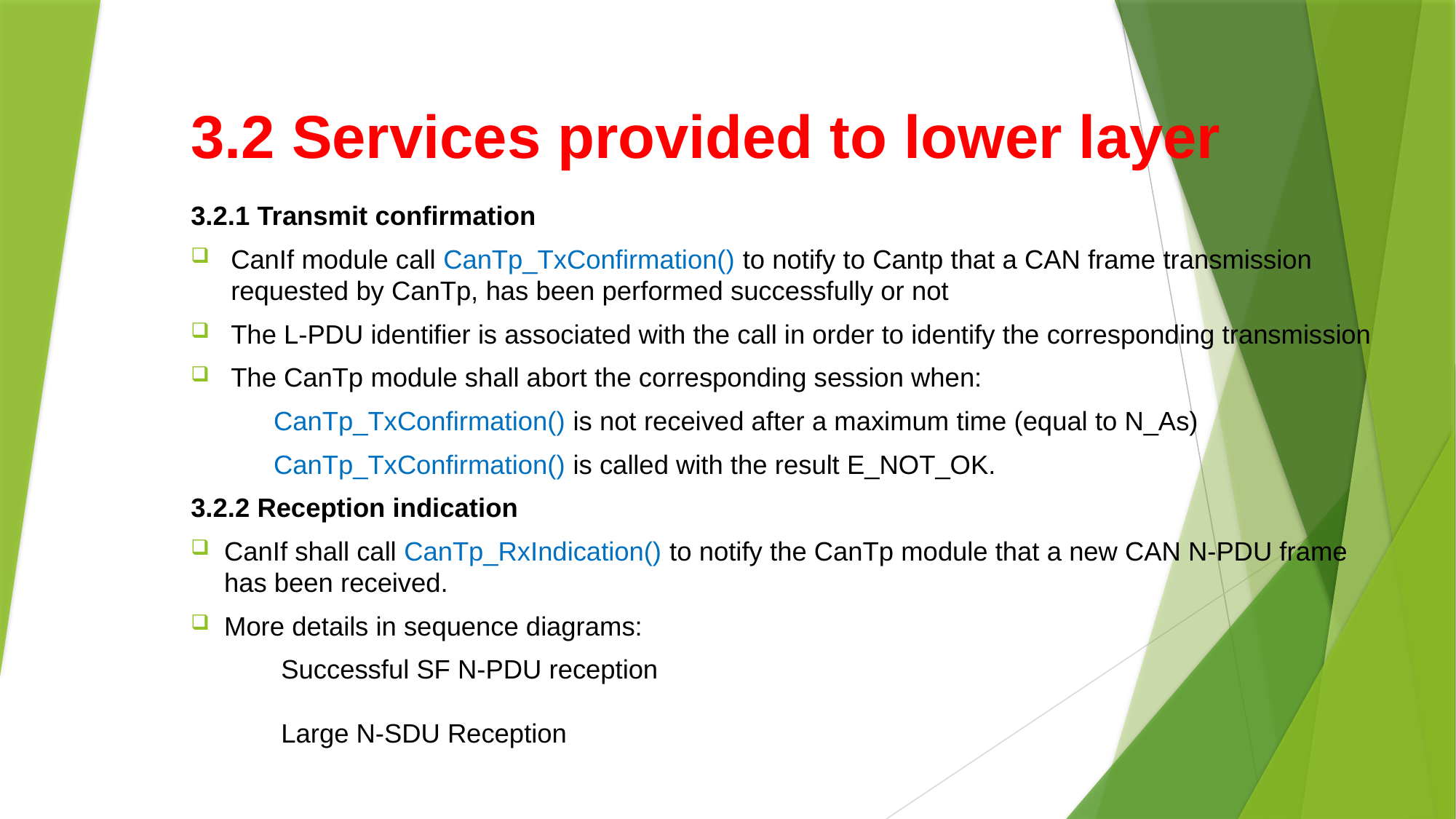

# 3.2 Services provided to lower layer
3.2.1 Transmit confirmation
CanIf module call CanTp_TxConfirmation() to notify to Cantp that a CAN frame transmission requested by CanTp, has been performed successfully or not
The L-PDU identifier is associated with the call in order to identify the corresponding transmission
The CanTp module shall abort the corresponding session when:
		CanTp_TxConfirmation() is not received after a maximum time (equal to N_As)
		CanTp_TxConfirmation() is called with the result E_NOT_OK.
3.2.2 Reception indication
CanIf shall call CanTp_RxIndication() to notify the CanTp module that a new CAN N-PDU frame  has been received.
More details in sequence diagrams:
		 Successful SF N-PDU reception
		 Large N-SDU Reception